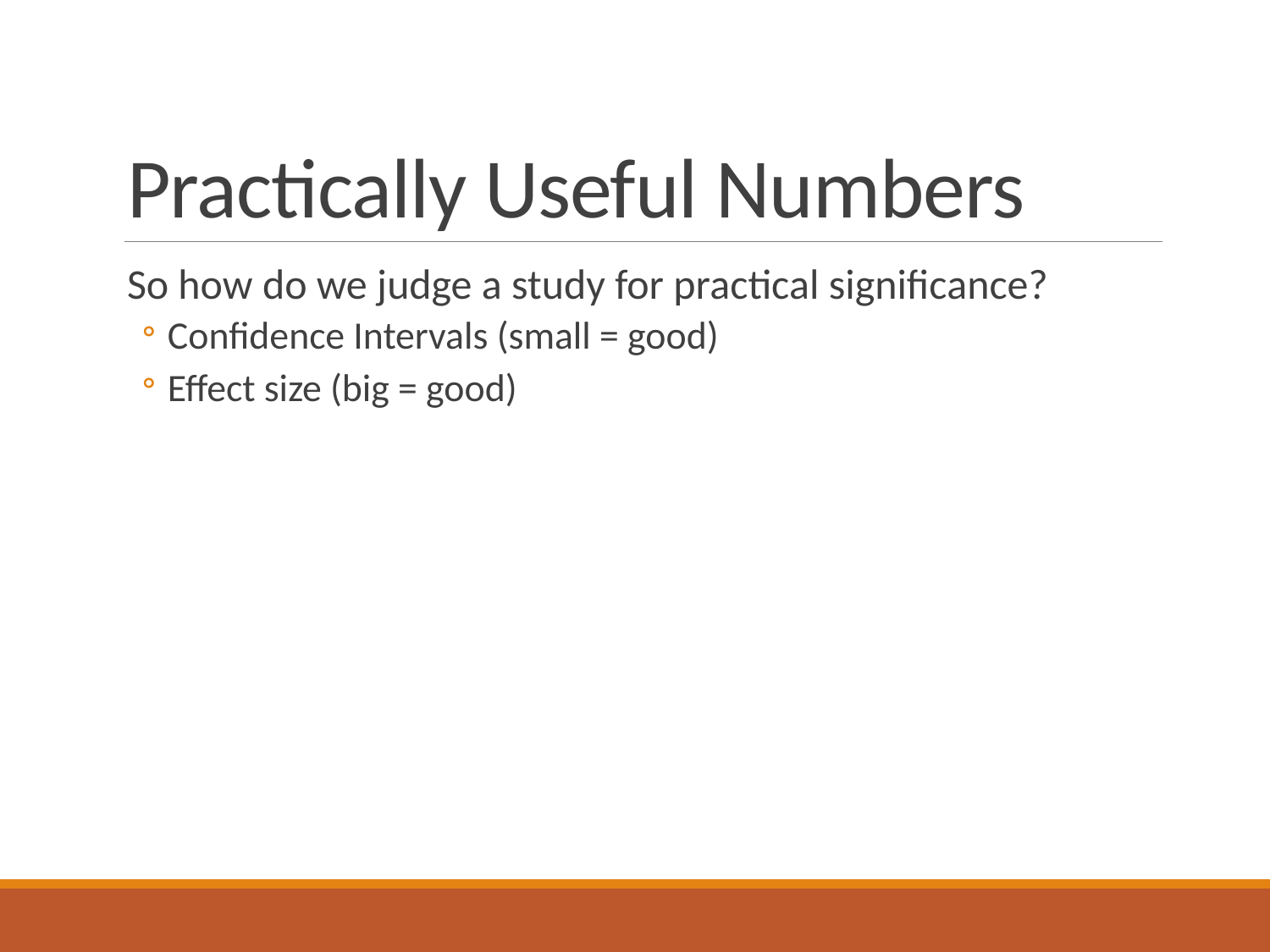

# Practically Useful Numbers
So how do we judge a study for practical significance?
Confidence Intervals (small = good)
Effect size (big = good)